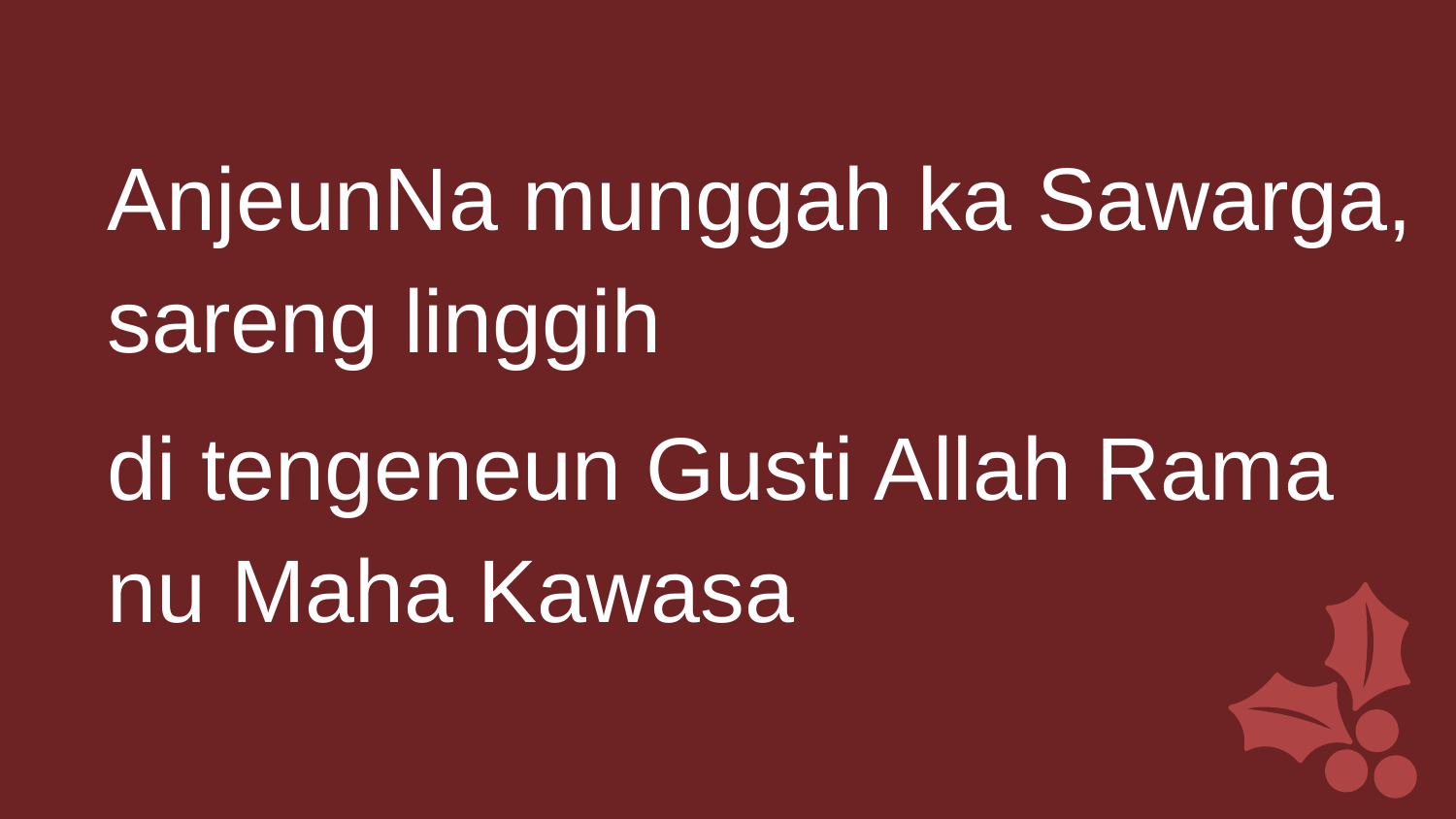

AnjeunNa munggah ka Sawarga, sareng linggih
di tengeneun Gusti Allah Rama nu Maha Kawasa